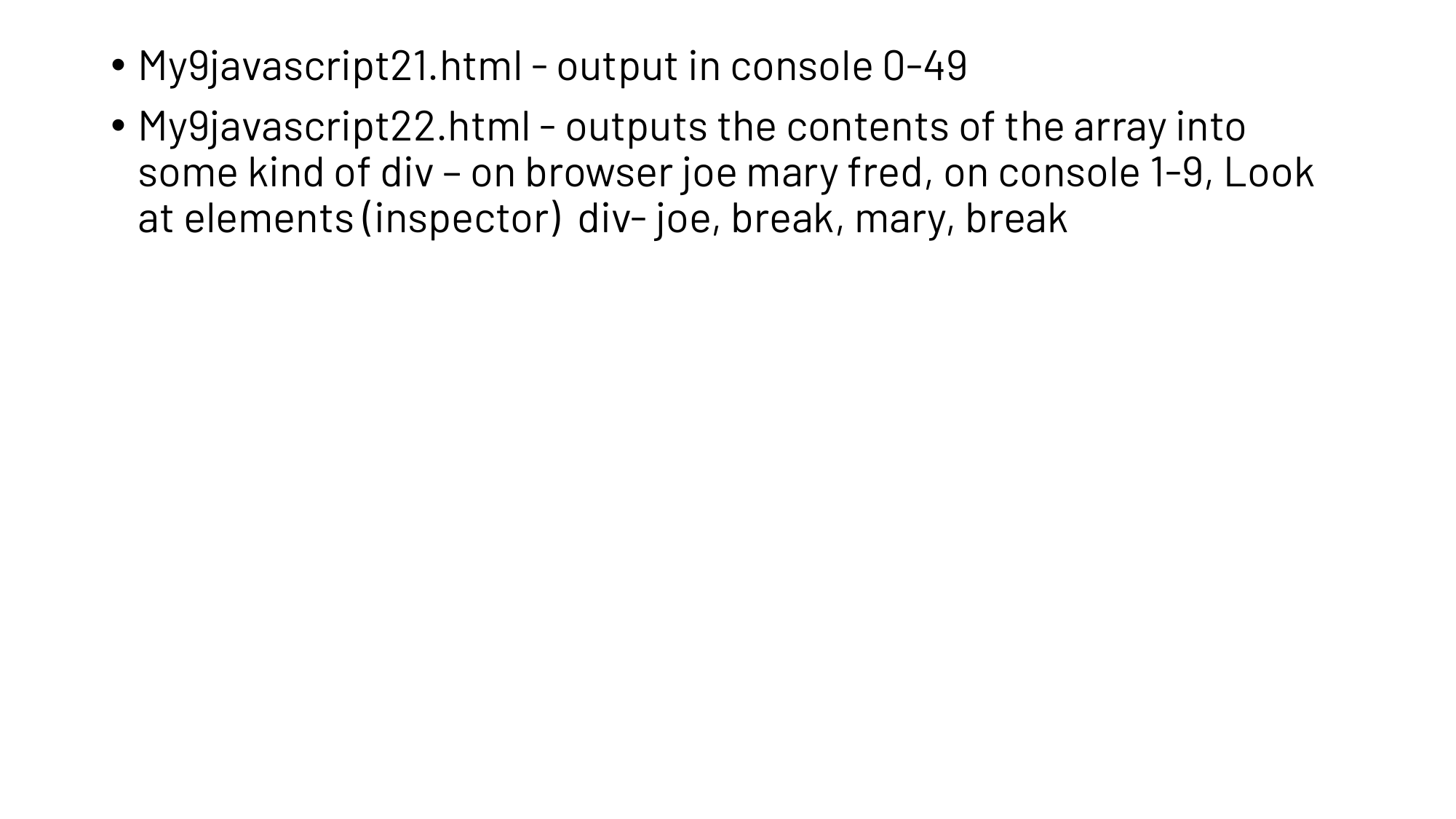

My9javascript21.html - output in console 0-49
My9javascript22.html - outputs the contents of the array into some kind of div – on browser joe mary fred, on console 1-9, Look at elements (inspector)  div- joe, break, mary, break